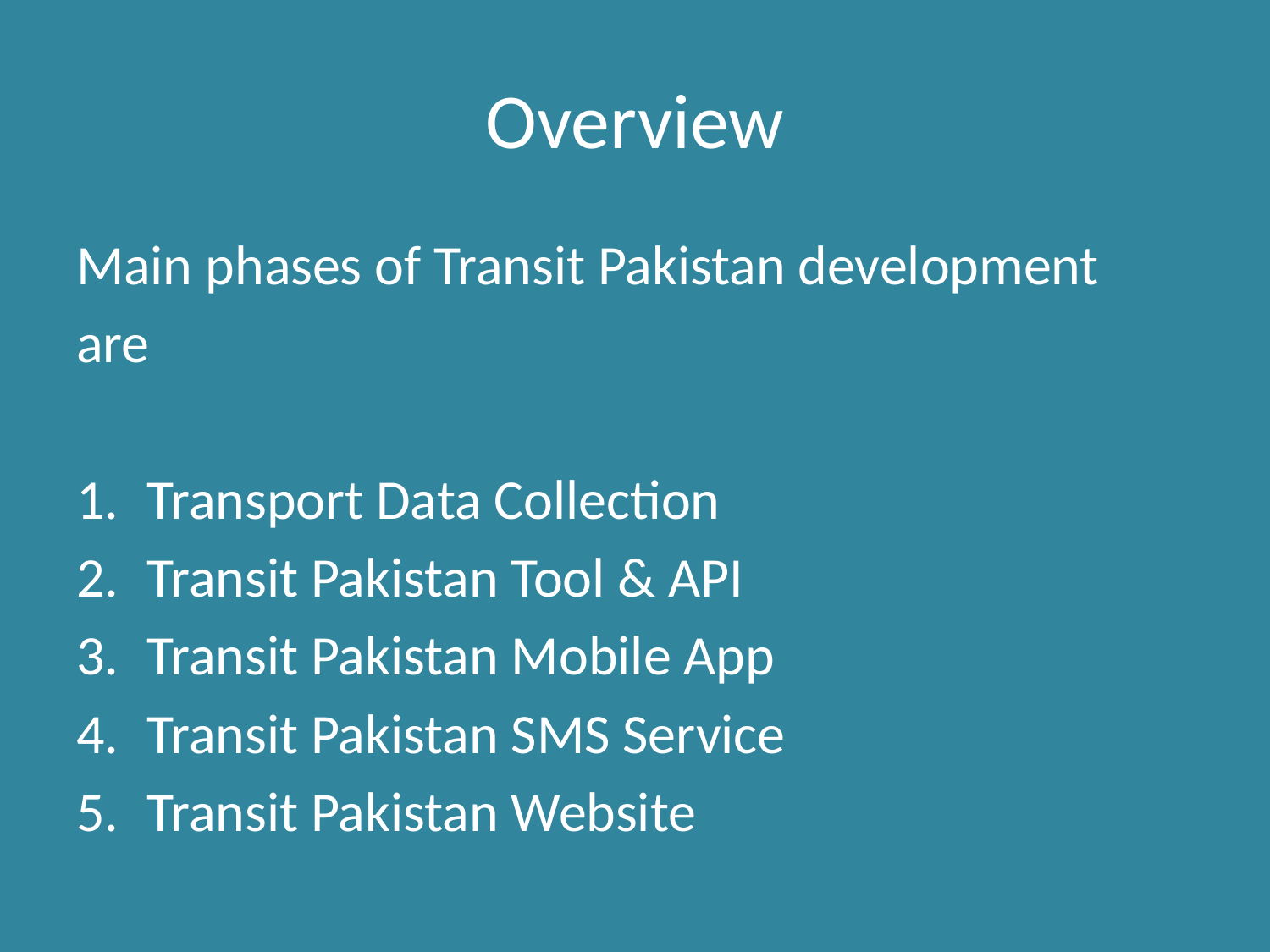

# Overview
Main phases of Transit Pakistan development
are

Transport Data Collection
Transit Pakistan Tool & API
Transit Pakistan Mobile App
Transit Pakistan SMS Service
Transit Pakistan Website